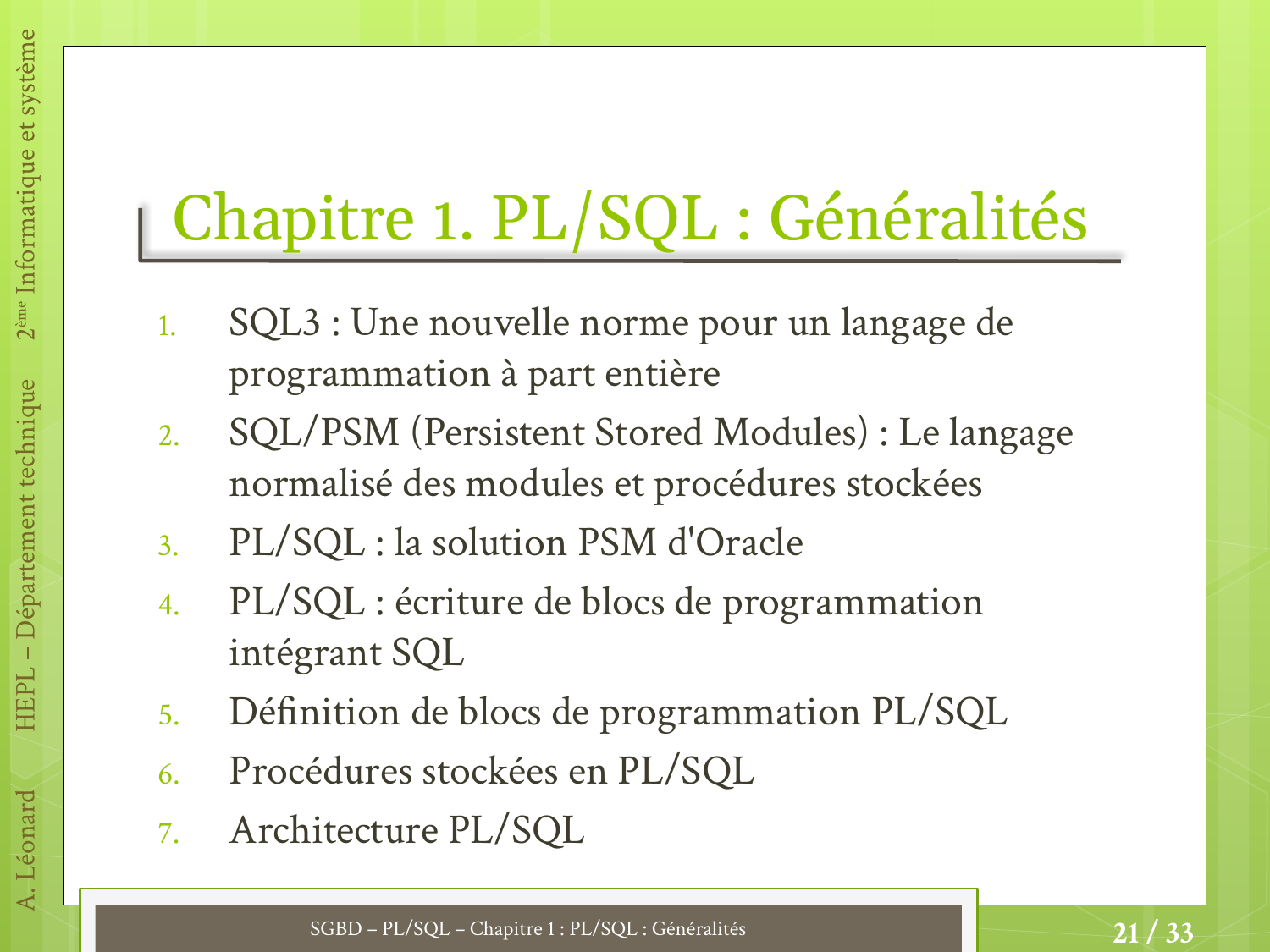

# Chapitre 1. PL/SQL : Généralités
SQL3 : Une nouvelle norme pour un langage de programmation à part entière
SQL/PSM (Persistent Stored Modules) : Le langage normalisé des modules et procédures stockées
PL/SQL : la solution PSM d'Oracle
PL/SQL : écriture de blocs de programmation intégrant SQL
Définition de blocs de programmation PL/SQL
Procédures stockées en PL/SQL
Architecture PL/SQL
SGBD – PL/SQL – Chapitre 1 : PL/SQL : Généralités